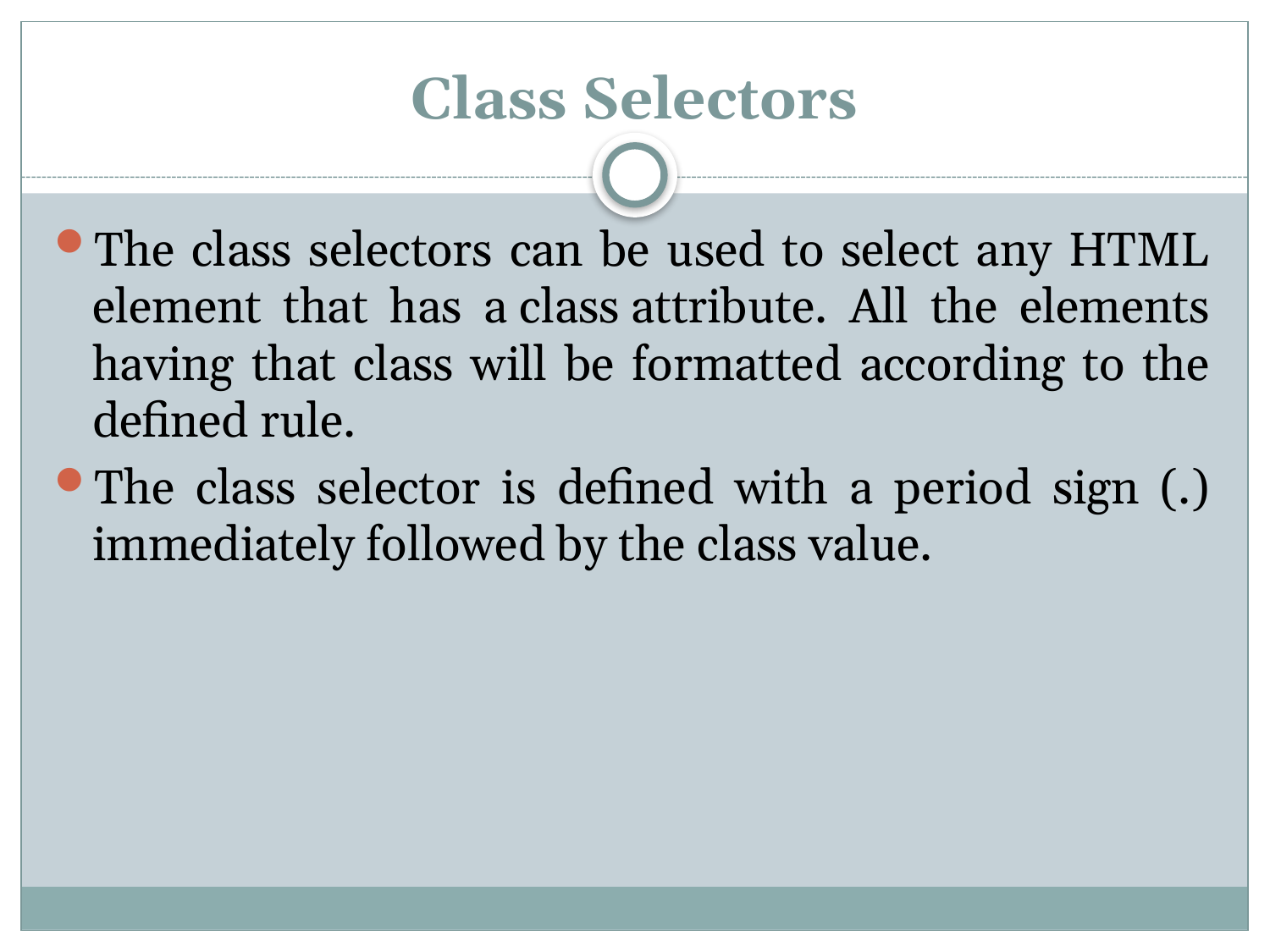

# Class Selectors
The class selectors can be used to select any HTML element that has a class attribute. All the elements having that class will be formatted according to the defined rule.
The class selector is defined with a period sign (.) immediately followed by the class value.